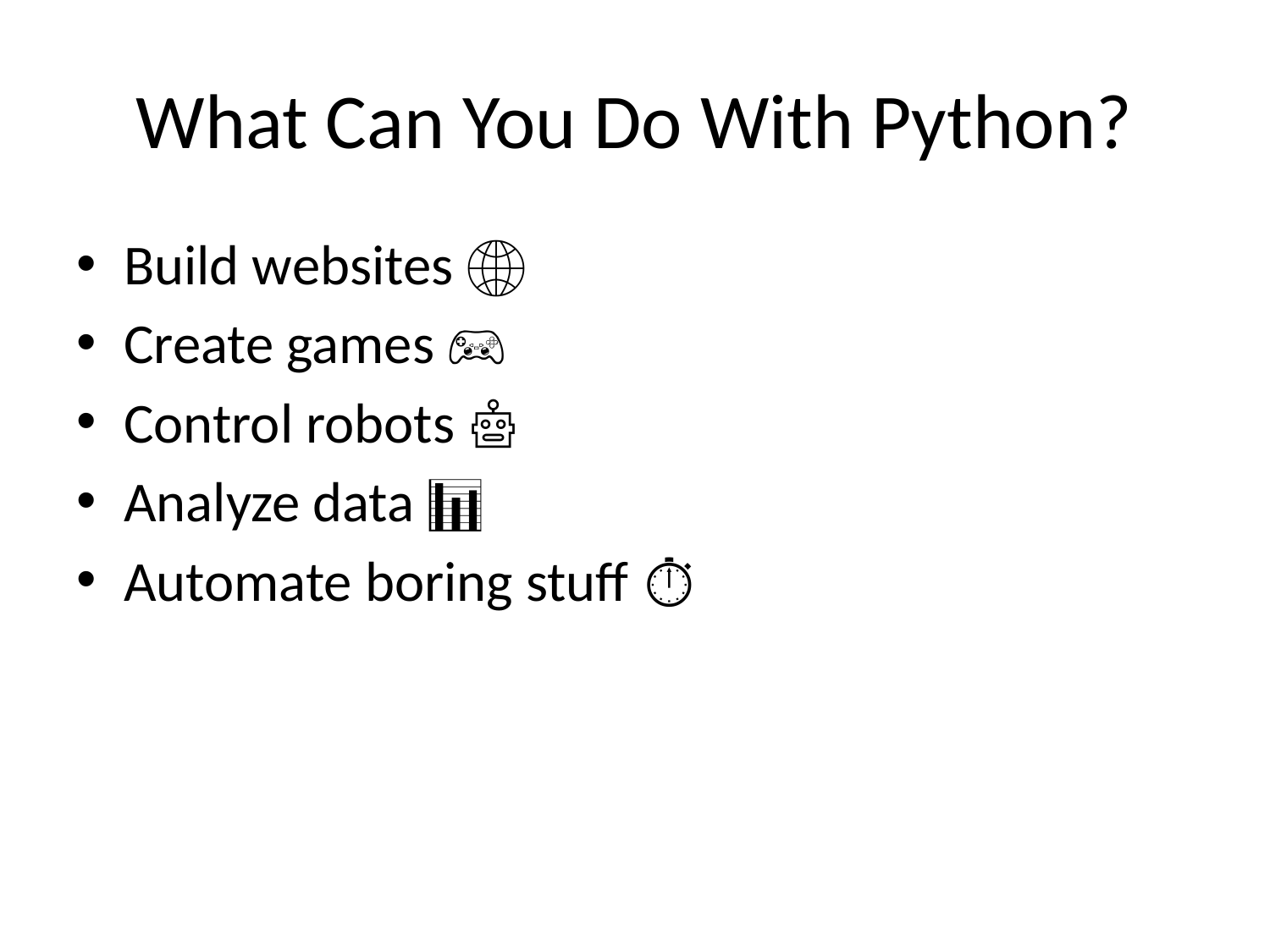

# What Can You Do With Python?
Build websites 🌐
Create games 🎮
Control robots 🤖
Analyze data 📊
Automate boring stuff ⏱️